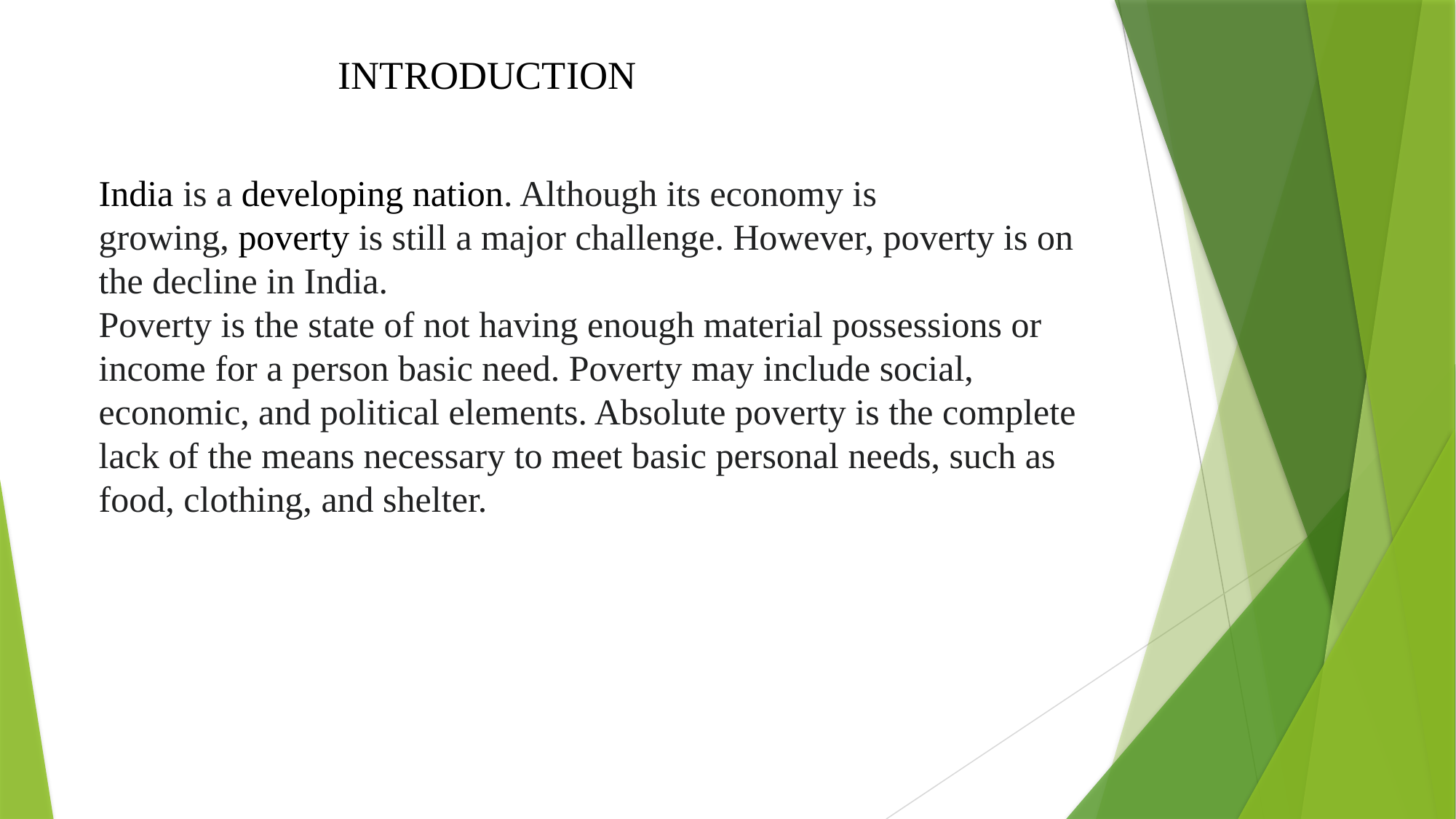

INTRODUCTION
India is a developing nation. Although its economy is growing, poverty is still a major challenge. However, poverty is on the decline in India.
Poverty is the state of not having enough material possessions or income for a person basic need. Poverty may include social, economic, and political elements. Absolute poverty is the complete lack of the means necessary to meet basic personal needs, such as food, clothing, and shelter.